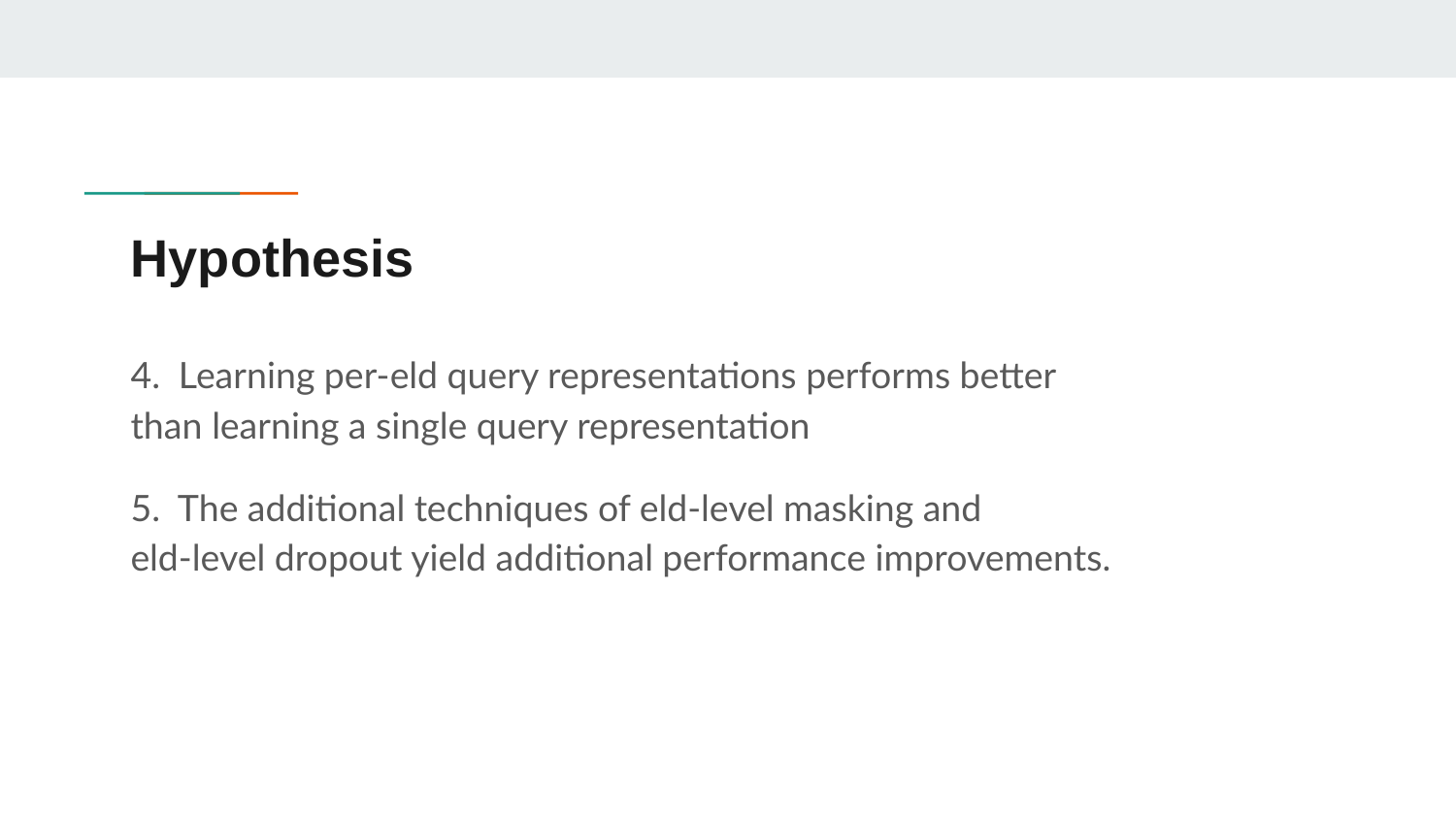

# Hypothesis
4.  Learning per-eld query representations performs better
than learning a single query representation
5.  The additional techniques of eld-level masking and
eld-level dropout yield additional performance improvements.